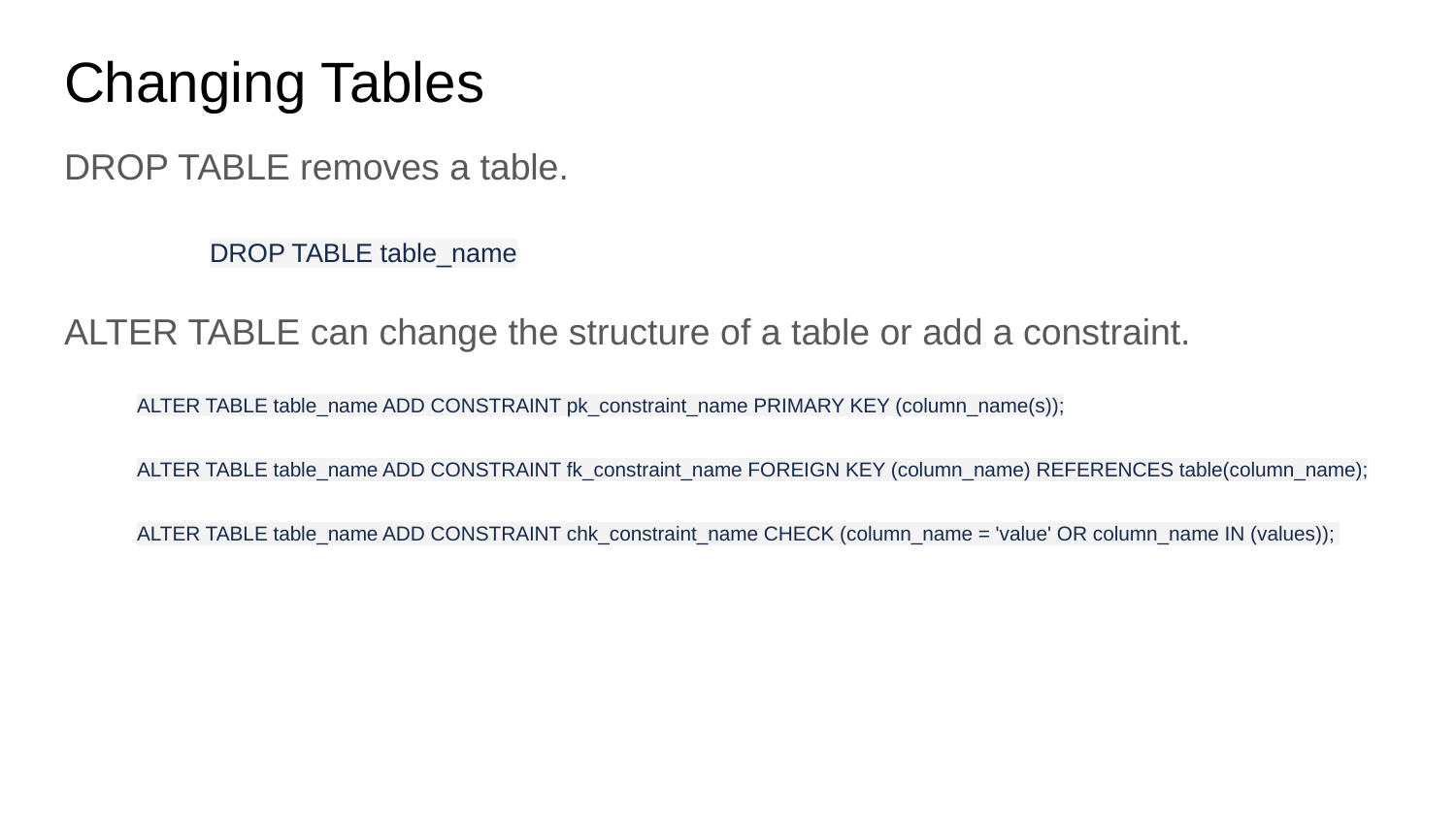

# Changing Tables
DROP TABLE removes a table.
	DROP TABLE table_name
ALTER TABLE can change the structure of a table or add a constraint.
ALTER TABLE table_name ADD CONSTRAINT pk_constraint_name PRIMARY KEY (column_name(s));
ALTER TABLE table_name ADD CONSTRAINT fk_constraint_name FOREIGN KEY (column_name) REFERENCES table(column_name);
ALTER TABLE table_name ADD CONSTRAINT chk_constraint_name CHECK (column_name = 'value' OR column_name IN (values));